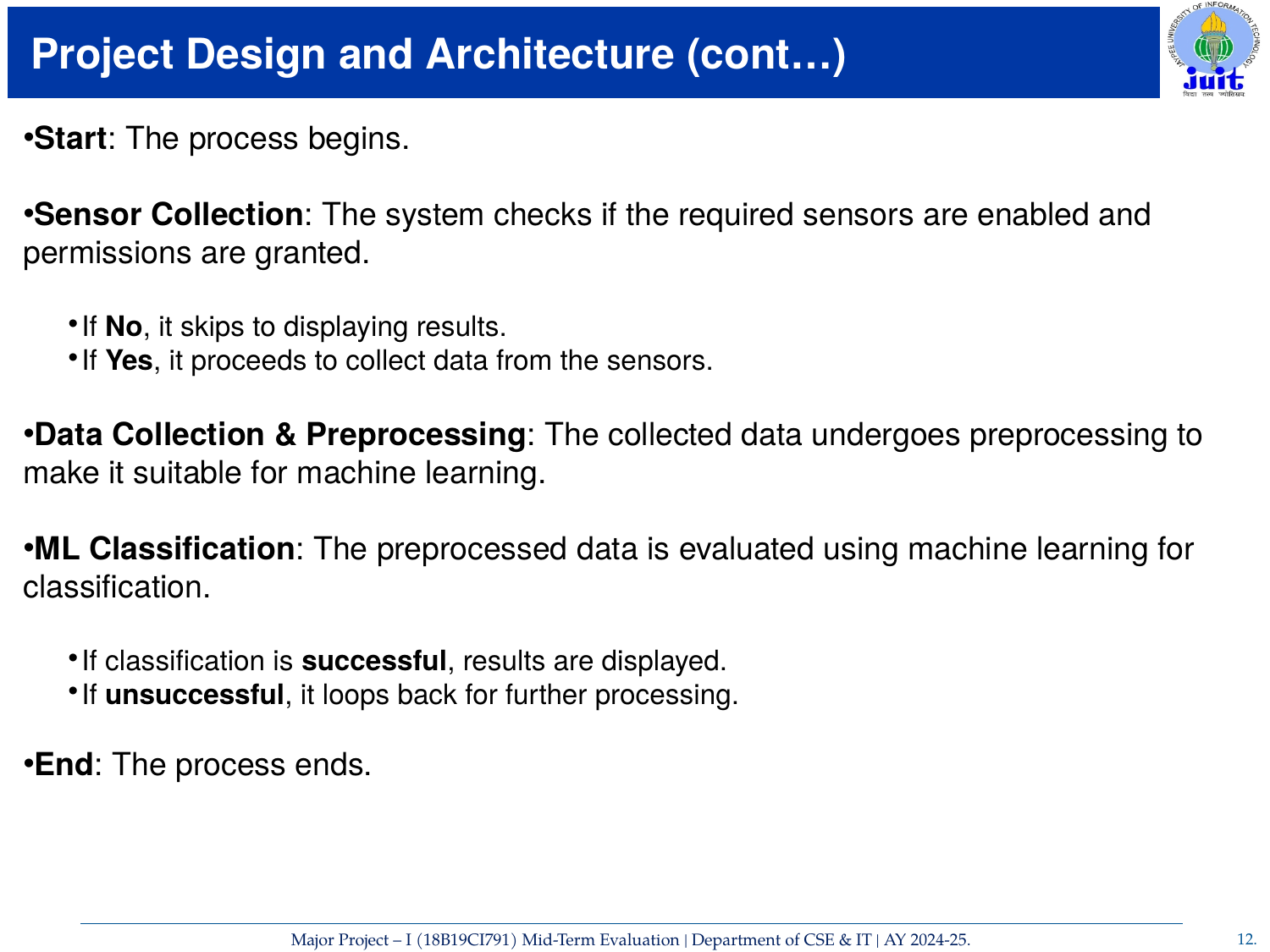

# Project Design and Architecture (cont…)
Start: The process begins.

Sensor Collection: The system checks if the required sensors are enabled and permissions are granted.

If No, it skips to displaying results.
If Yes, it proceeds to collect data from the sensors.

Data Collection & Preprocessing: The collected data undergoes preprocessing to make it suitable for machine learning.

ML Classification: The preprocessed data is evaluated using machine learning for classification.

If classification is successful, results are displayed.
If unsuccessful, it loops back for further processing.

End: The process ends.